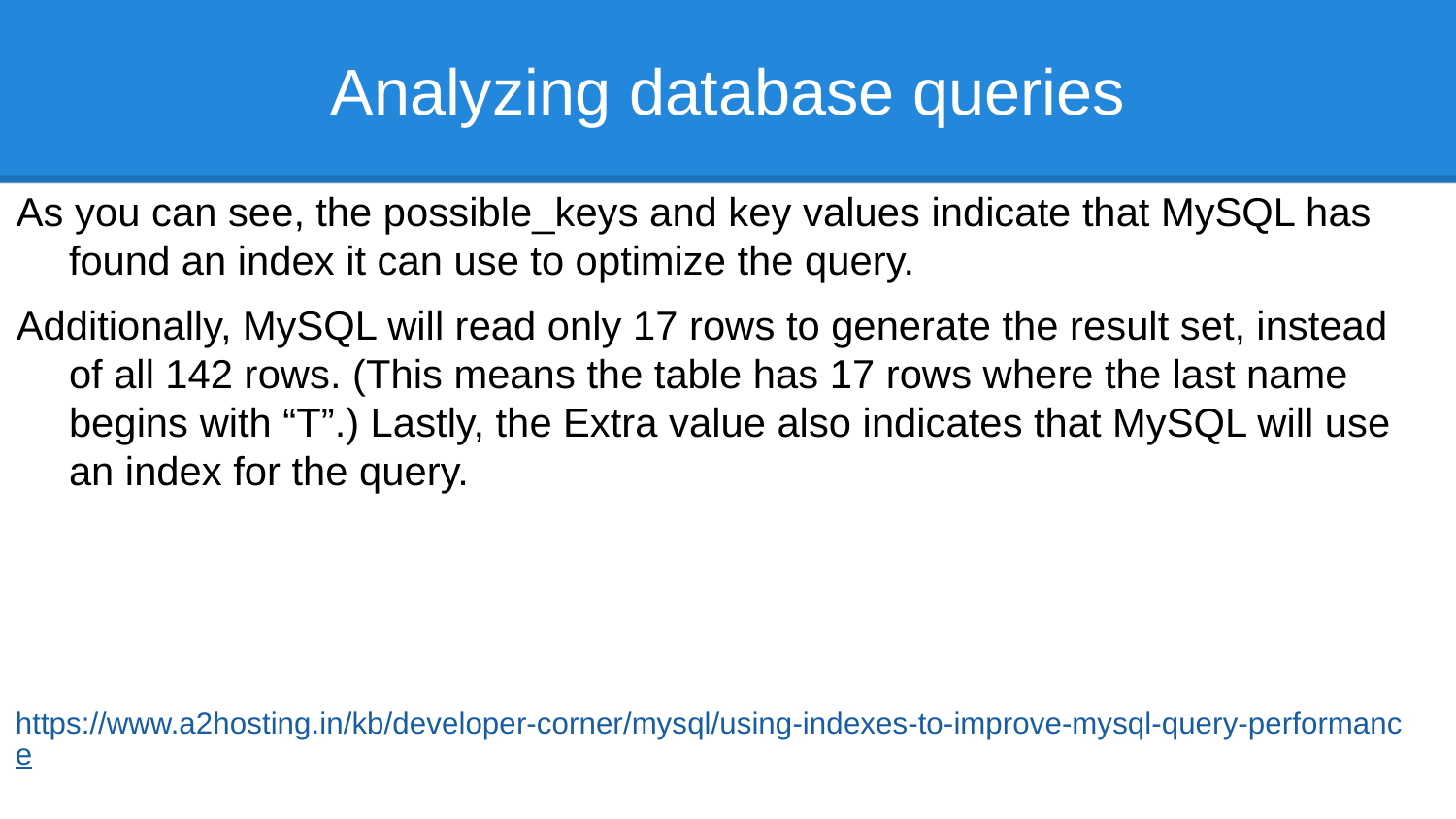

# Analyzing database queries
As you can see, the possible_keys and key values indicate that MySQL has found an index it can use to optimize the query.
Additionally, MySQL will read only 17 rows to generate the result set, instead of all 142 rows. (This means the table has 17 rows where the last name begins with “T”.) Lastly, the Extra value also indicates that MySQL will use an index for the query.

https://www.a2hosting.in/kb/developer-corner/mysql/using-indexes-to-improve-mysql-query-performance